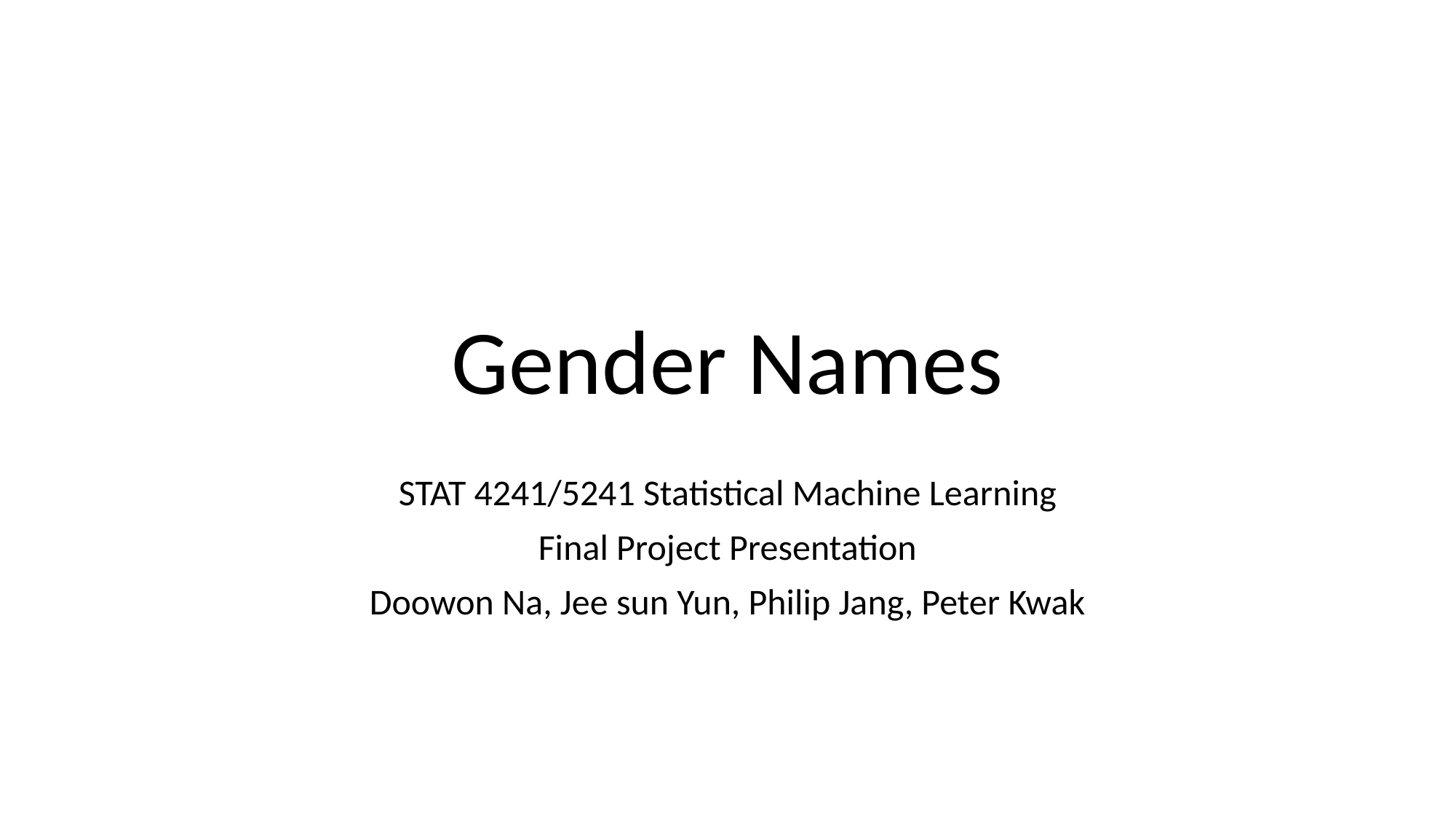

# Gender Names
STAT 4241/5241 Statistical Machine Learning
Final Project Presentation
Doowon Na, Jee sun Yun, Philip Jang, Peter Kwak